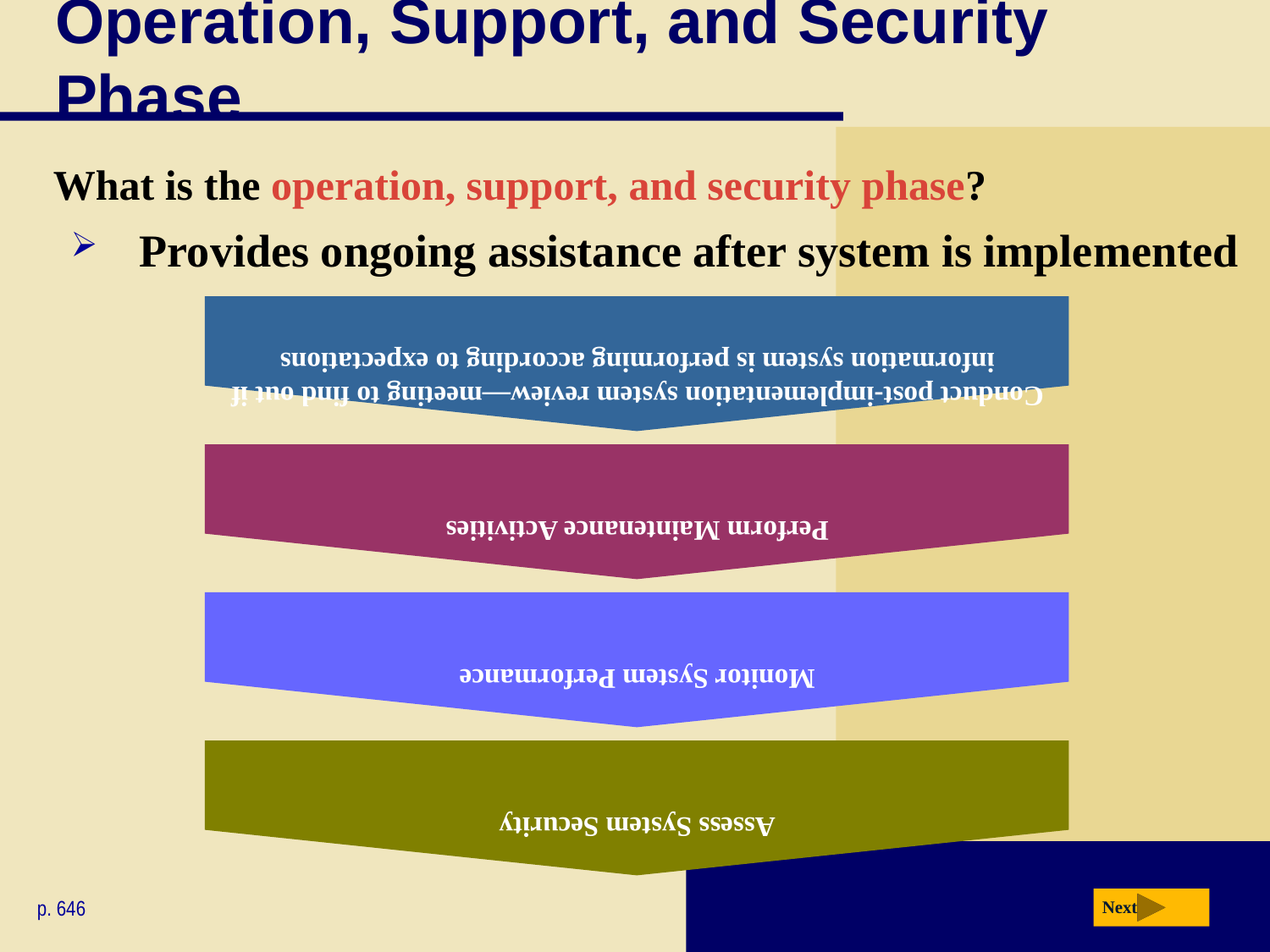

# Operation, Support, and Security Phase
Conduct post-implementation system review—meeting to find out if information system is performing according to expectations

Perform Maintenance Activities
What is the operation, support, and security phase?
Provides ongoing assistance after system is implemented
Monitor System Performance
Assess System Security
p. 646

Next